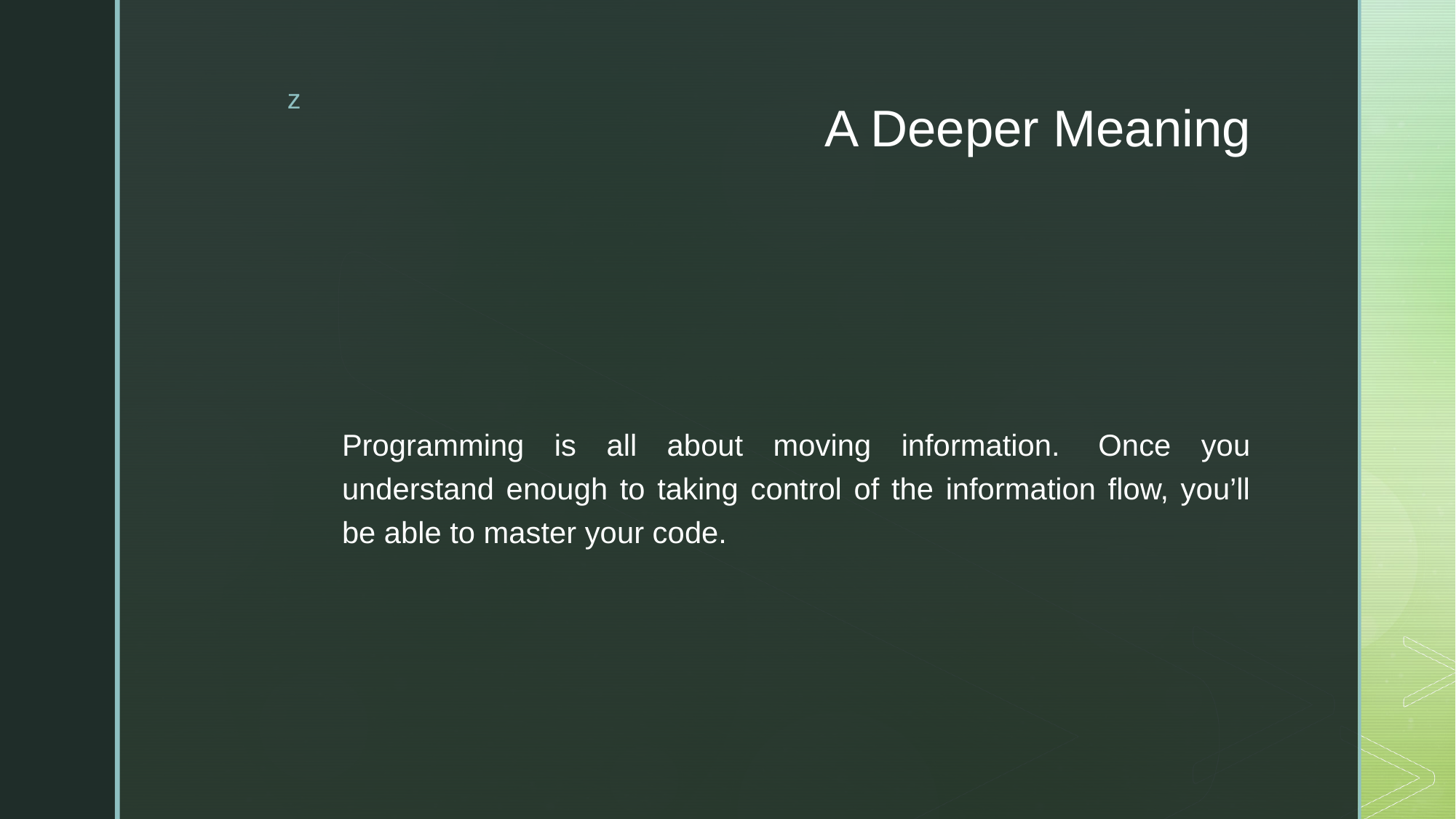

# A Deeper Meaning
Programming is all about moving information.  Once you understand enough to taking control of the information flow, you’ll be able to master your code.